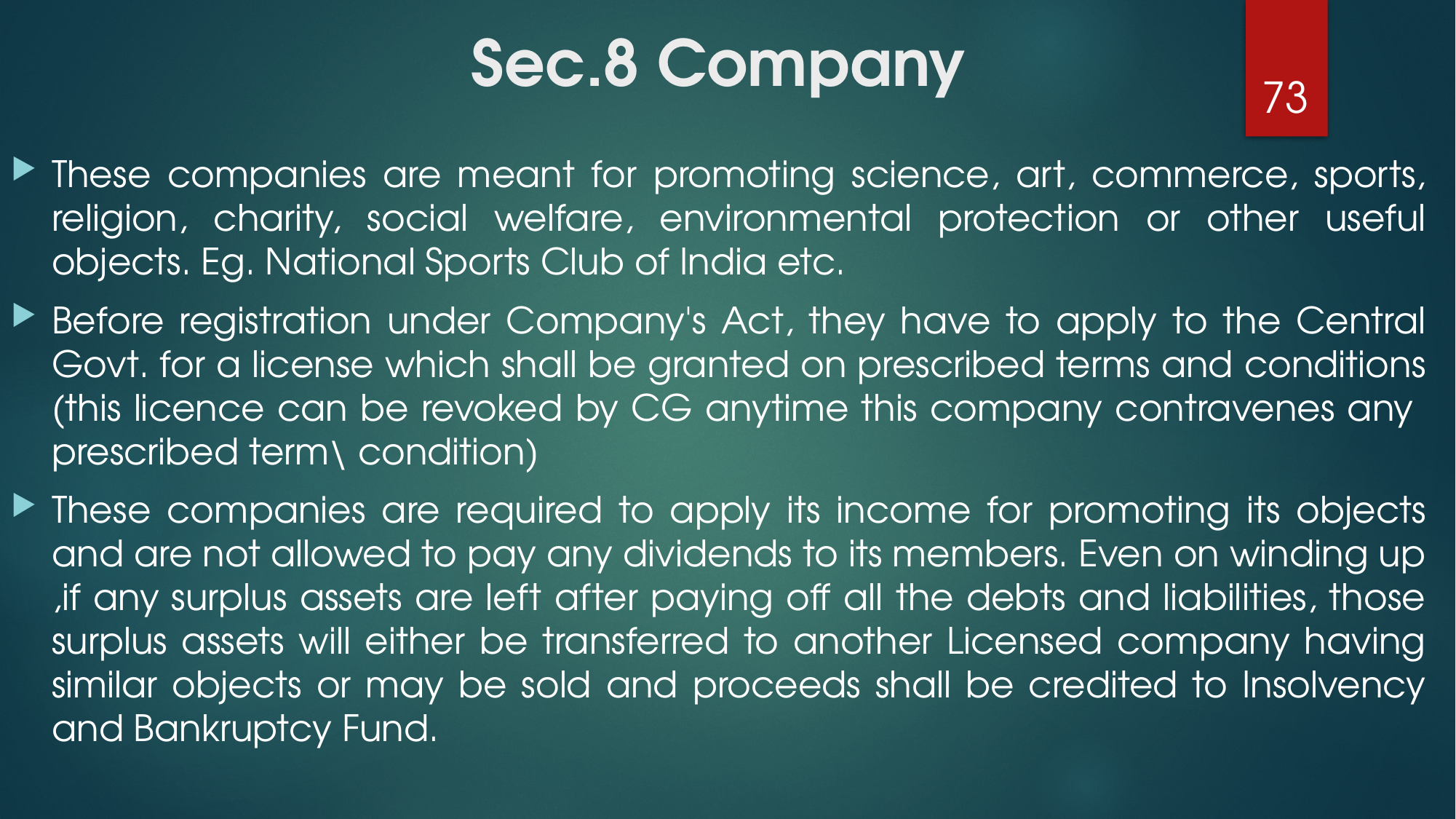

# Sec.8 Company
73
These companies are meant for promoting science, art, commerce, sports, religion, charity, social welfare, environmental protection or other useful objects. Eg. National Sports Club of India etc.
Before registration under Company's Act, they have to apply to the Central Govt. for a license which shall be granted on prescribed terms and conditions (this licence can be revoked by CG anytime this company contravenes any  prescribed term\ condition)
These companies are required to apply its income for promoting its objects and are not allowed to pay any dividends to its members. Even on winding up ,if any surplus assets are left after paying off all the debts and liabilities, those surplus assets will either be transferred to another Licensed company having similar objects or may be sold and proceeds shall be credited to Insolvency and Bankruptcy Fund.